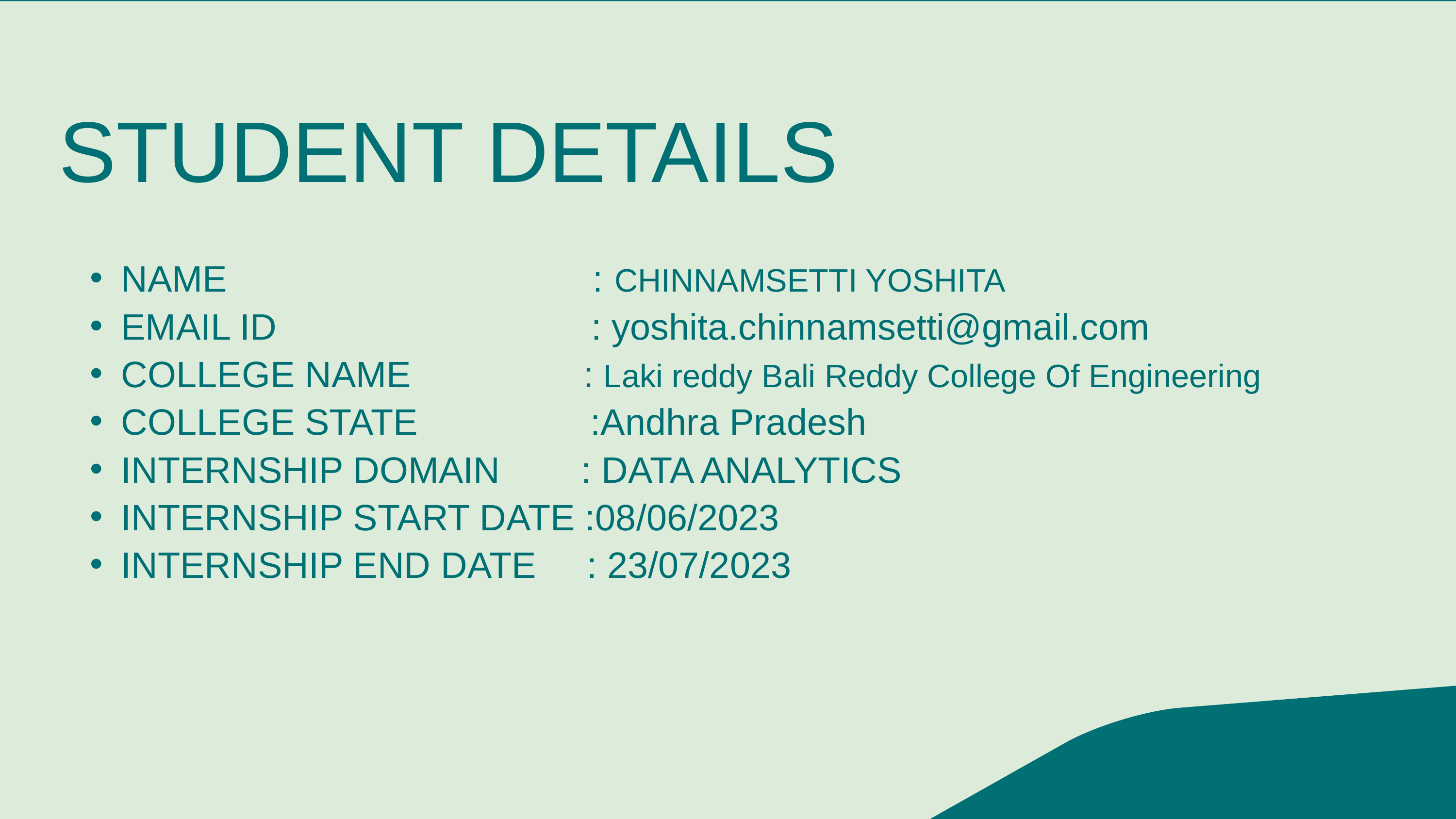

STUDENT DETAILS
NAME                                    : CHINNAMSETTI YOSHITA
EMAIL ID                               : yoshita.chinnamsetti@gmail.com
COLLEGE NAME                 : Laki reddy Bali Reddy College Of Engineering
COLLEGE STATE                 :Andhra Pradesh
INTERNSHIP DOMAIN        : DATA ANALYTICS
INTERNSHIP START DATE :08/06/2023
INTERNSHIP END DATE     : 23/07/2023